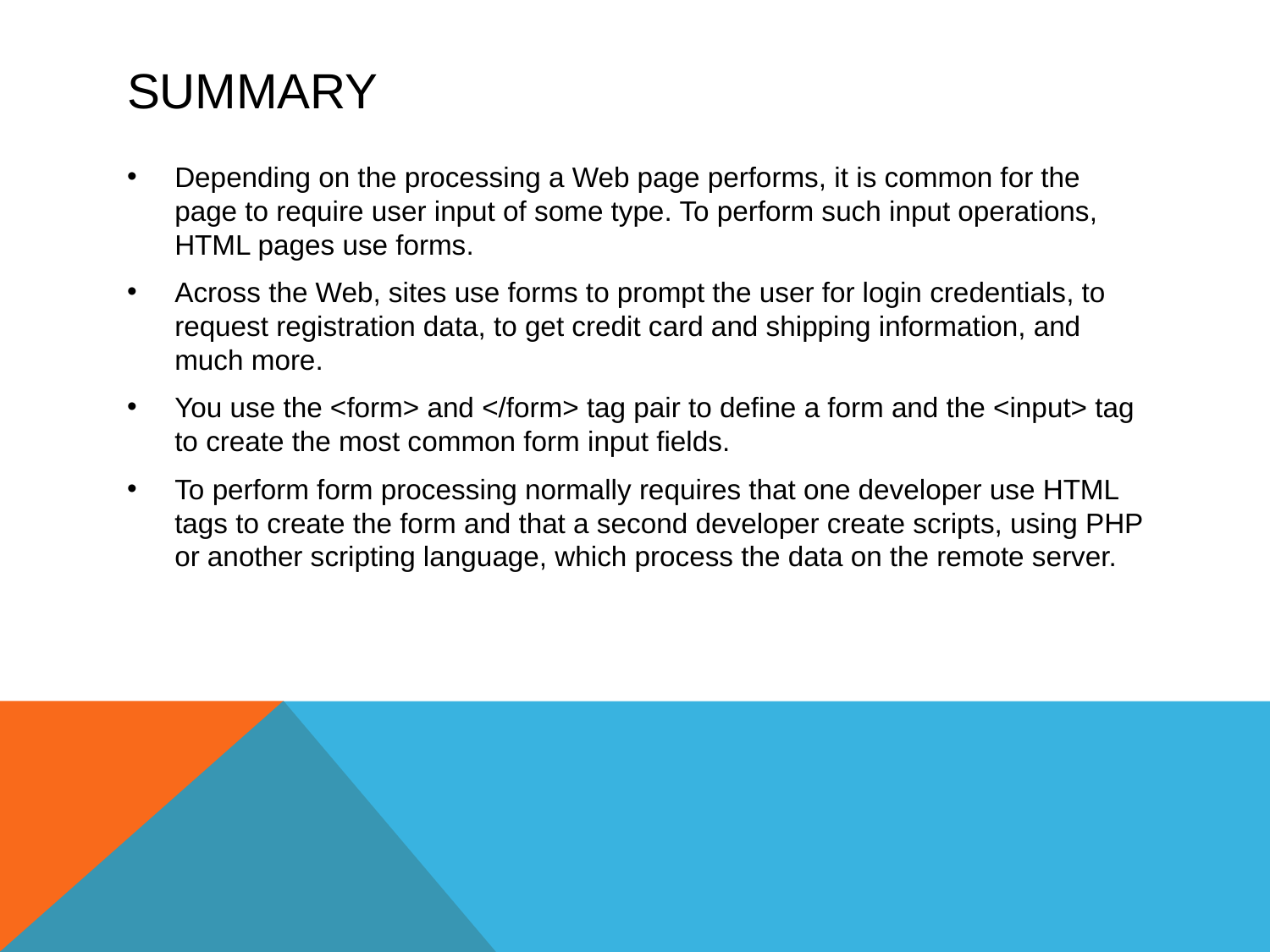

# Summary
Depending on the processing a Web page performs, it is common for the page to require user input of some type. To perform such input operations, HTML pages use forms.
Across the Web, sites use forms to prompt the user for login credentials, to request registration data, to get credit card and shipping information, and much more.
You use the <form> and </form> tag pair to define a form and the <input> tag to create the most common form input fields.
To perform form processing normally requires that one developer use HTML tags to create the form and that a second developer create scripts, using PHP or another scripting language, which process the data on the remote server.